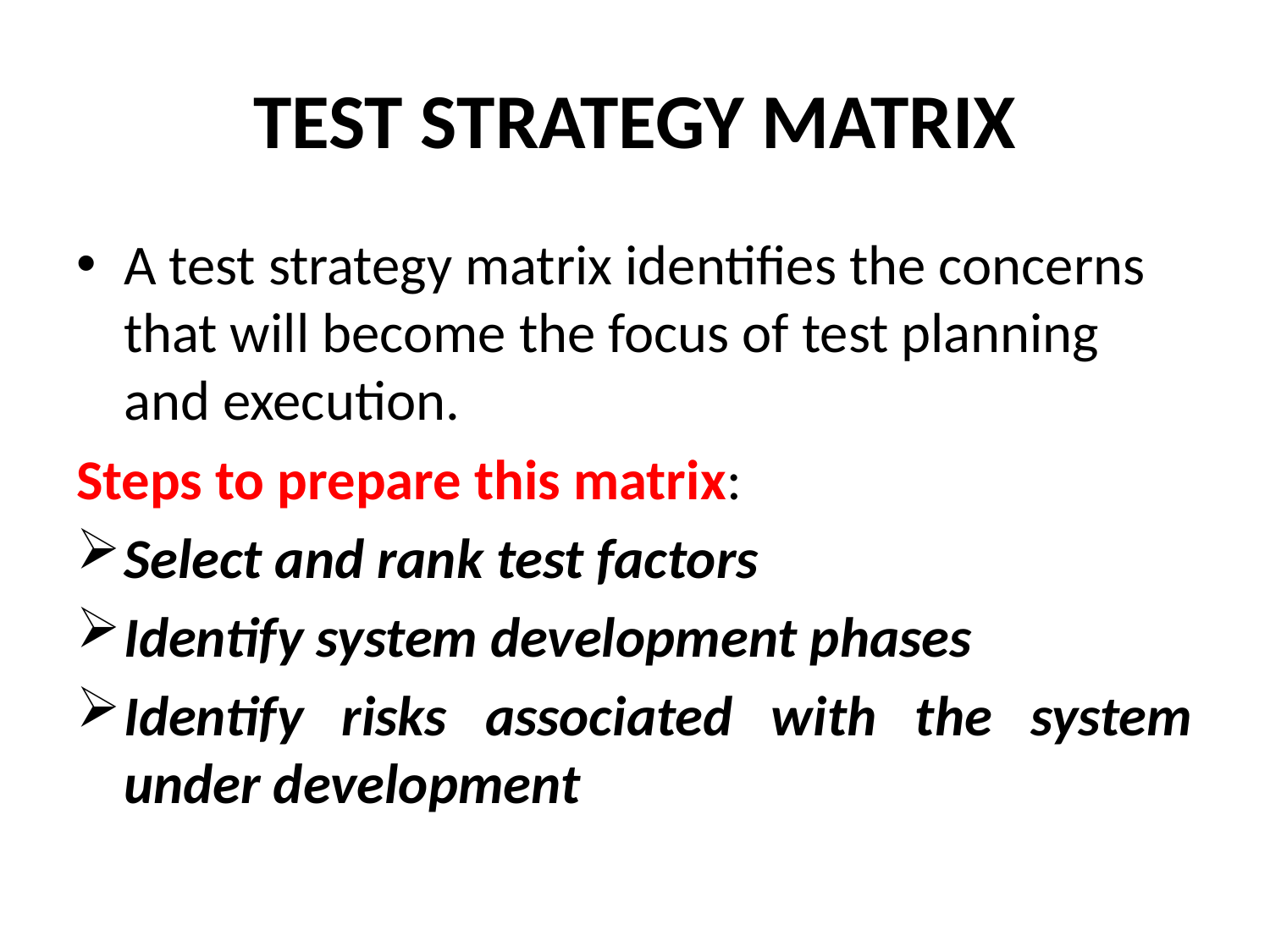

# TEST STRATEGY MATRIX
A test strategy matrix identifies the concerns that will become the focus of test planning and execution.
Steps to prepare this matrix:
Select and rank test factors
Identify system development phases
Identify risks associated with the system under development